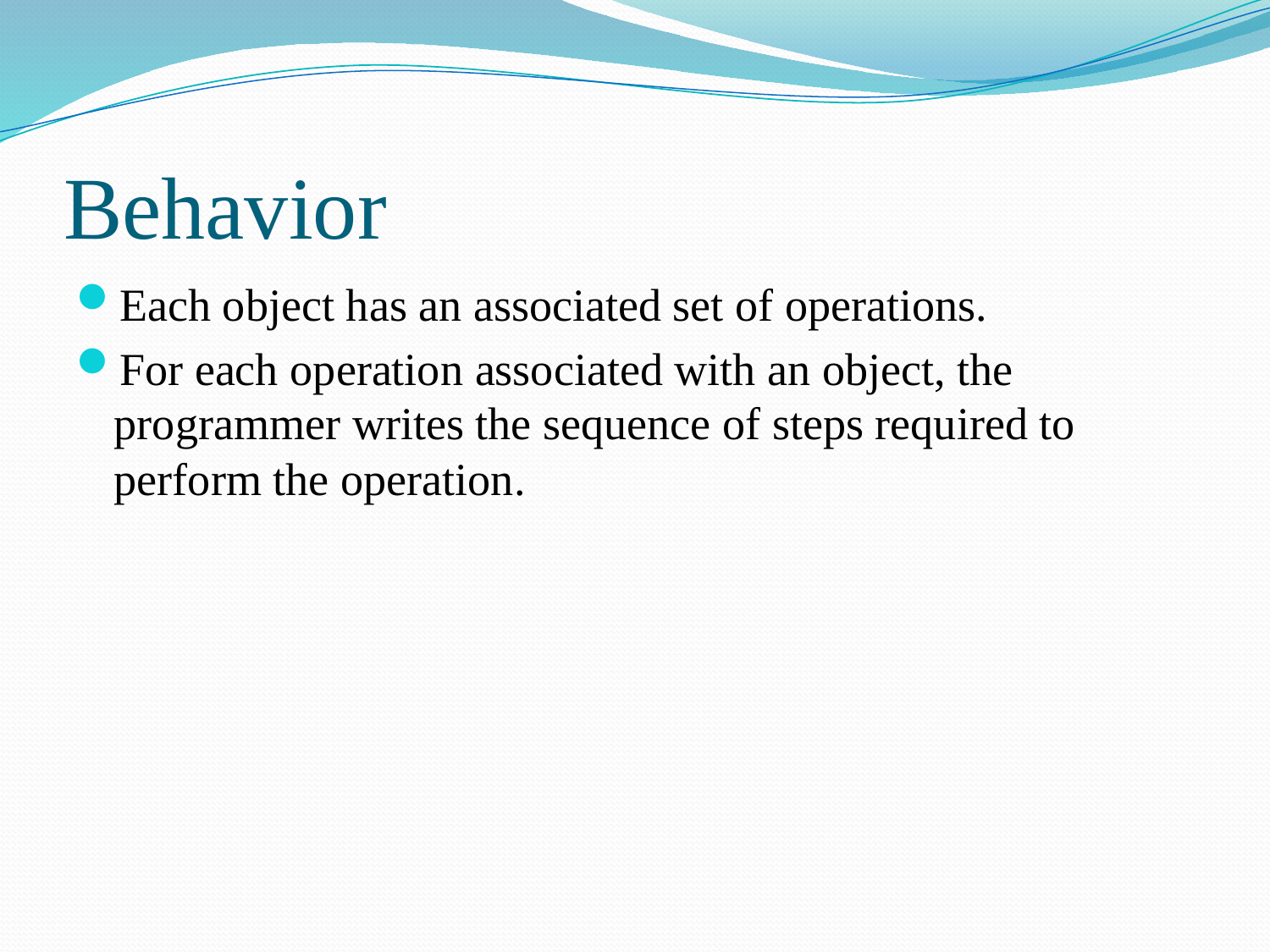

# Behavior
Each object has an associated set of operations.
For each operation associated with an object, the programmer writes the sequence of steps required to perform the operation.